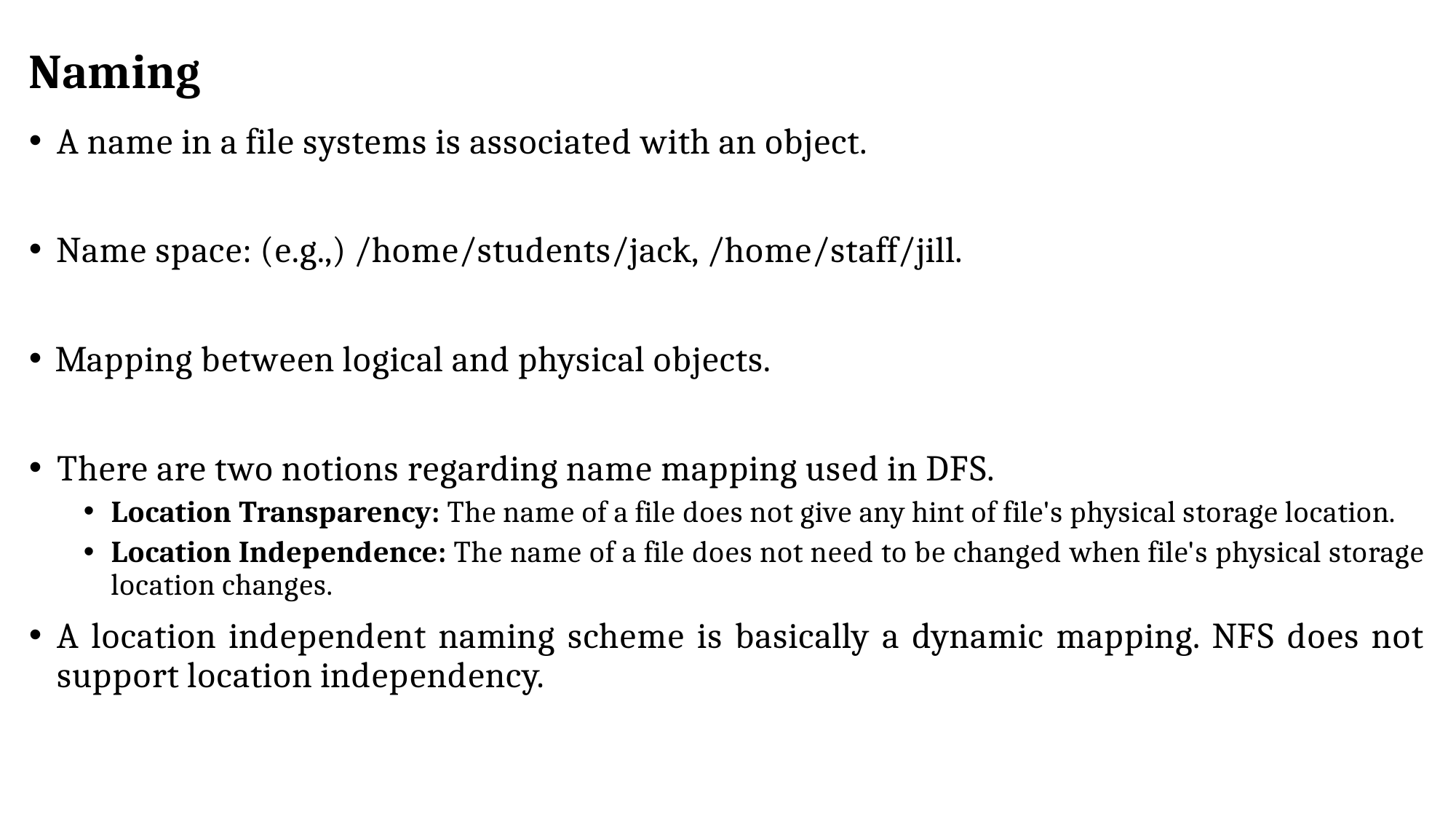

# Naming
A name in a file systems is associated with an object.

Name space: (e.g.,) /home/students/jack, /home/staff/jill.

Mapping between logical and physical objects.

There are two notions regarding name mapping used in DFS.
Location Transparency: The name of a file does not give any hint of file's physical storage location.
Location Independence: The name of a file does not need to be changed when file's physical storage location changes.
A location independent naming scheme is basically a dynamic mapping. NFS does not support location independency.